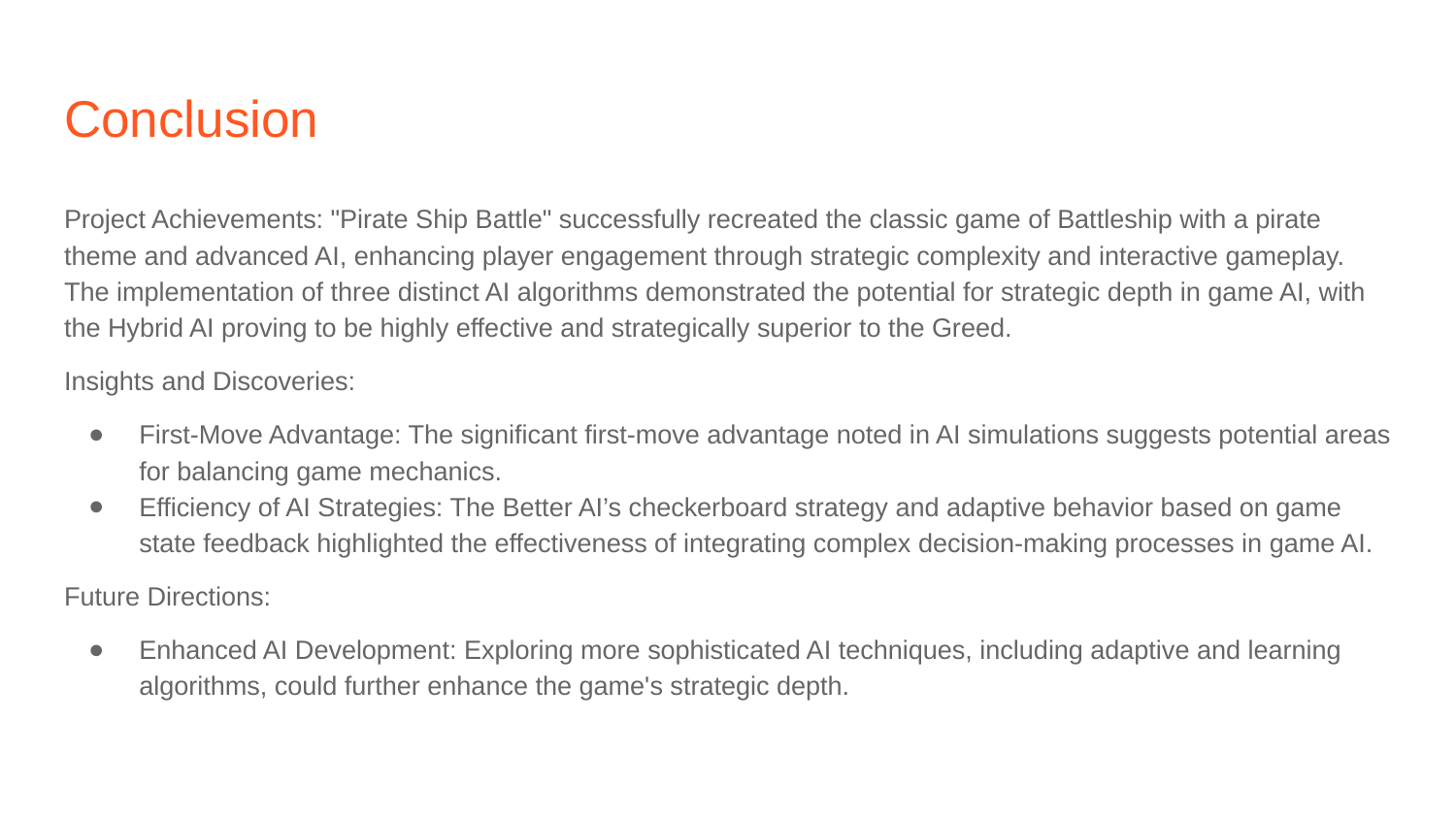

# Conclusion
Project Achievements: "Pirate Ship Battle" successfully recreated the classic game of Battleship with a pirate theme and advanced AI, enhancing player engagement through strategic complexity and interactive gameplay. The implementation of three distinct AI algorithms demonstrated the potential for strategic depth in game AI, with the Hybrid AI proving to be highly effective and strategically superior to the Greed.
Insights and Discoveries:
First-Move Advantage: The significant first-move advantage noted in AI simulations suggests potential areas for balancing game mechanics.
Efficiency of AI Strategies: The Better AI’s checkerboard strategy and adaptive behavior based on game state feedback highlighted the effectiveness of integrating complex decision-making processes in game AI.
Future Directions:
Enhanced AI Development: Exploring more sophisticated AI techniques, including adaptive and learning algorithms, could further enhance the game's strategic depth.